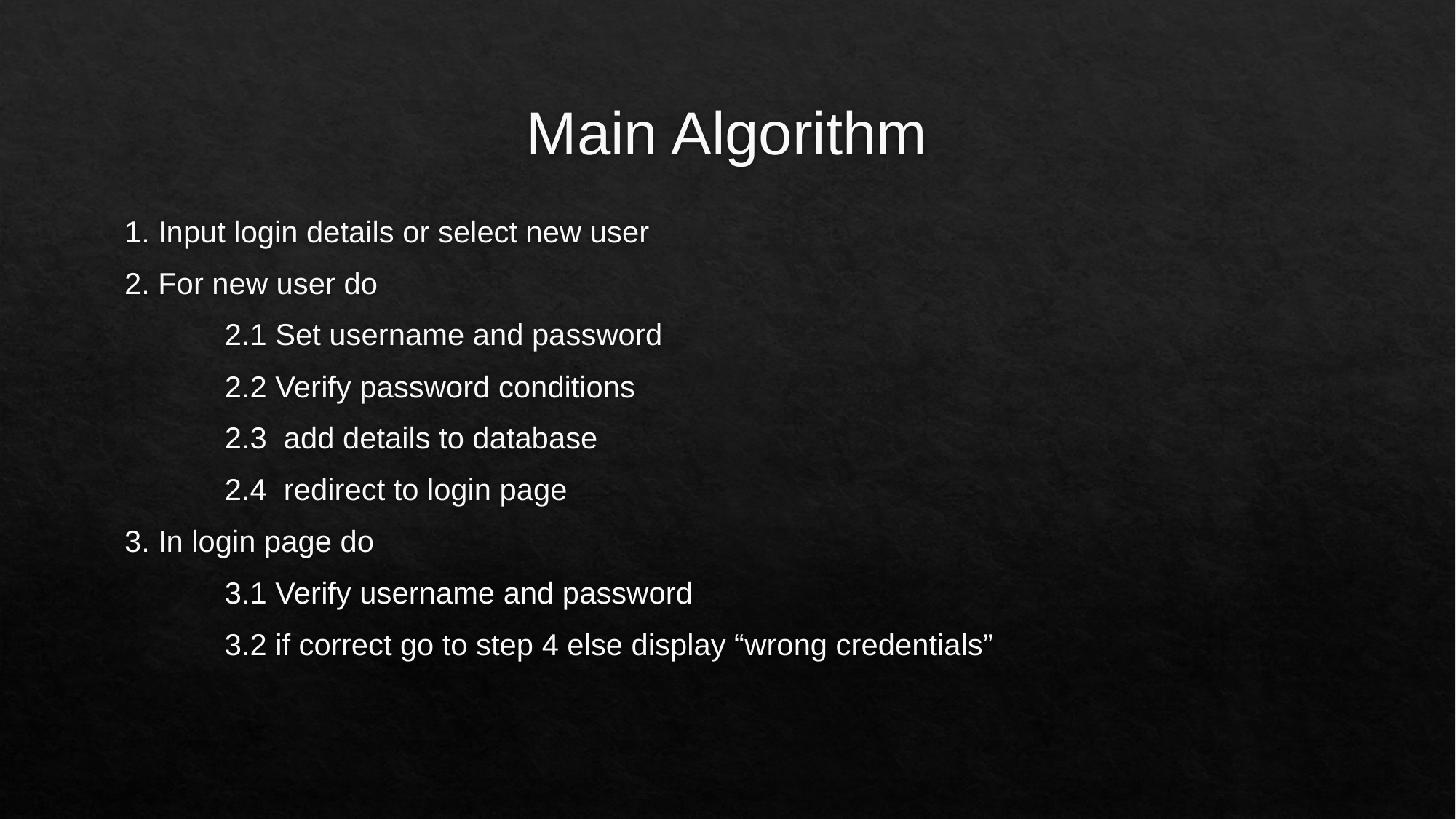

# Main Algorithm
1. Input login details or select new user
2. For new user do
            2.1 Set username and password
            2.2 Verify password conditions
            2.3  add details to database
            2.4  redirect to login page
3. In login page do
            3.1 Verify username and password
            3.2 if correct go to step 4 else display “wrong credentials”